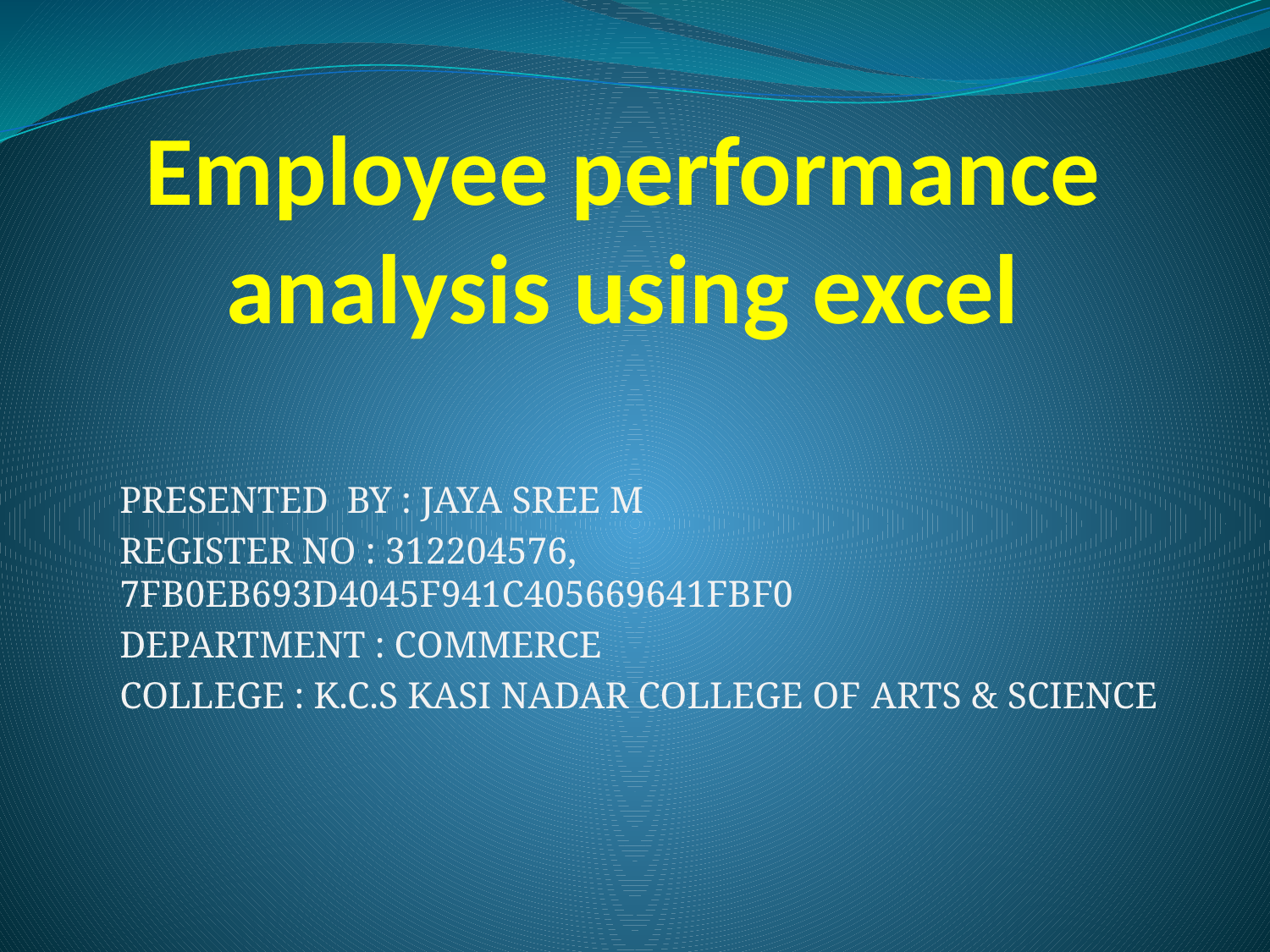

# Employee performance analysis using excel
PRESENTED  BY : JAYA SREE M
REGISTER NO : 312204576, 7FB0EB693D4045F941C405669641FBF0
DEPARTMENT : COMMERCE
COLLEGE : K.C.S KASI NADAR COLLEGE OF ARTS & SCIENCE